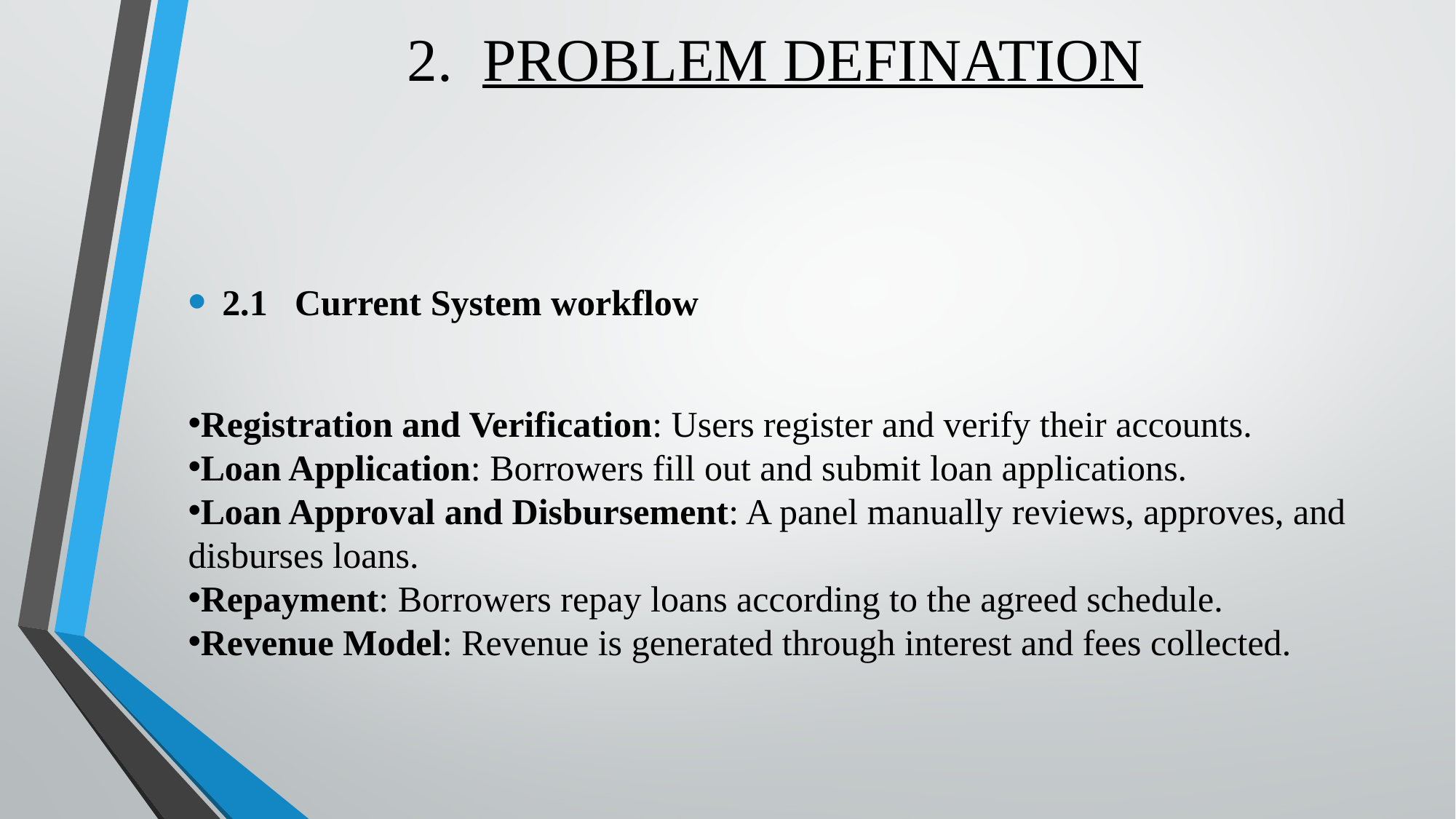

# 2.  PROBLEM DEFINATION
2.1   Current System workflow

Registration and Verification: Users register and verify their accounts.
Loan Application: Borrowers fill out and submit loan applications.
Loan Approval and Disbursement: A panel manually reviews, approves, and disburses loans.
Repayment: Borrowers repay loans according to the agreed schedule.
Revenue Model: Revenue is generated through interest and fees collected.